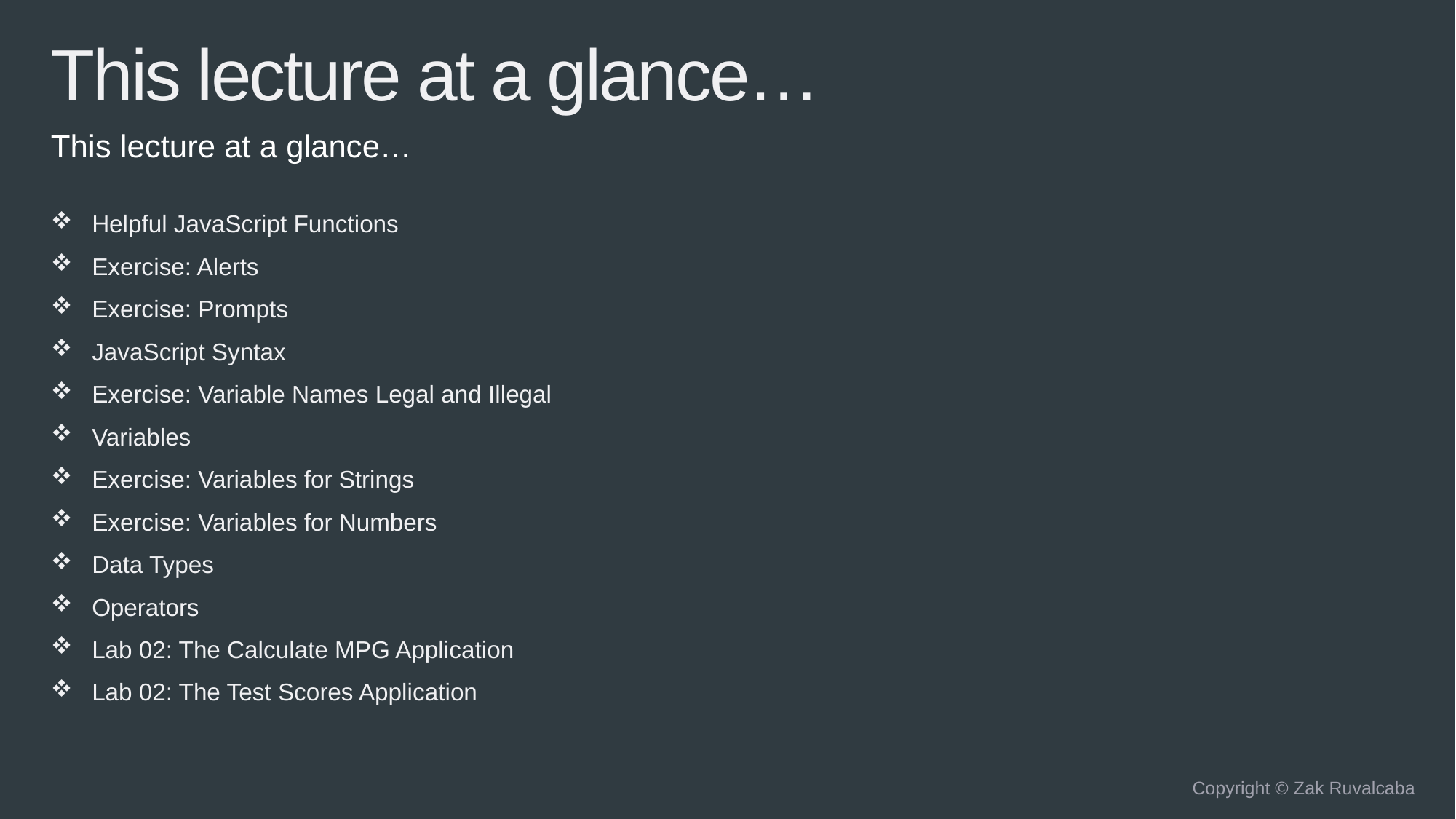

# This lecture at a glance…
This lecture at a glance…
Helpful JavaScript Functions
Exercise: Alerts
Exercise: Prompts
JavaScript Syntax
Exercise: Variable Names Legal and Illegal
Variables
Exercise: Variables for Strings
Exercise: Variables for Numbers
Data Types
Operators
Lab 02: The Calculate MPG Application
Lab 02: The Test Scores Application